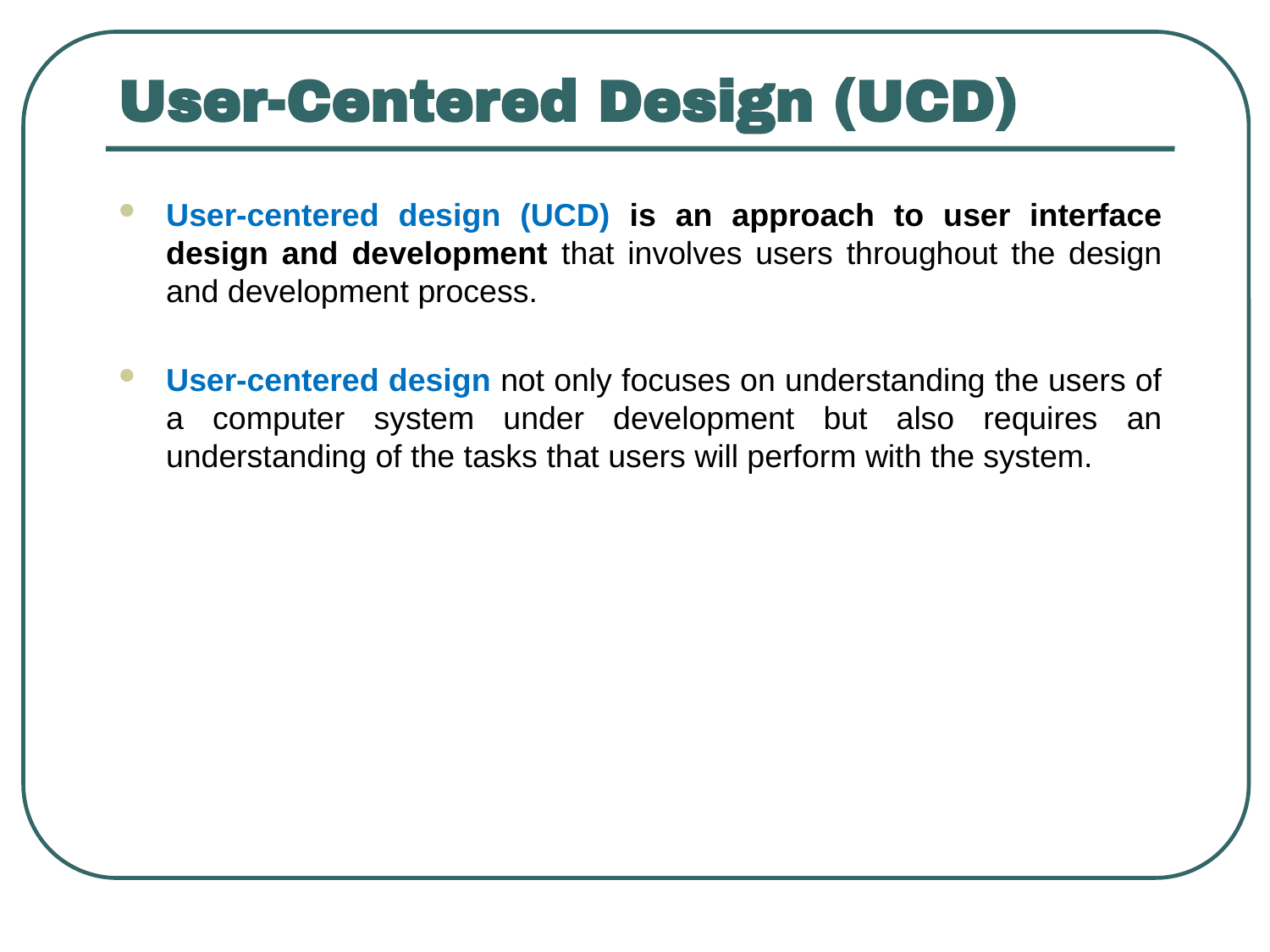

# User-Centered Design (UCD)
User-centered design (UCD) is an approach to user interface design and development that involves users throughout the design and development process.

User-centered design not only focuses on understanding the users of a computer system under development but also requires an understanding of the tasks that users will perform with the system.